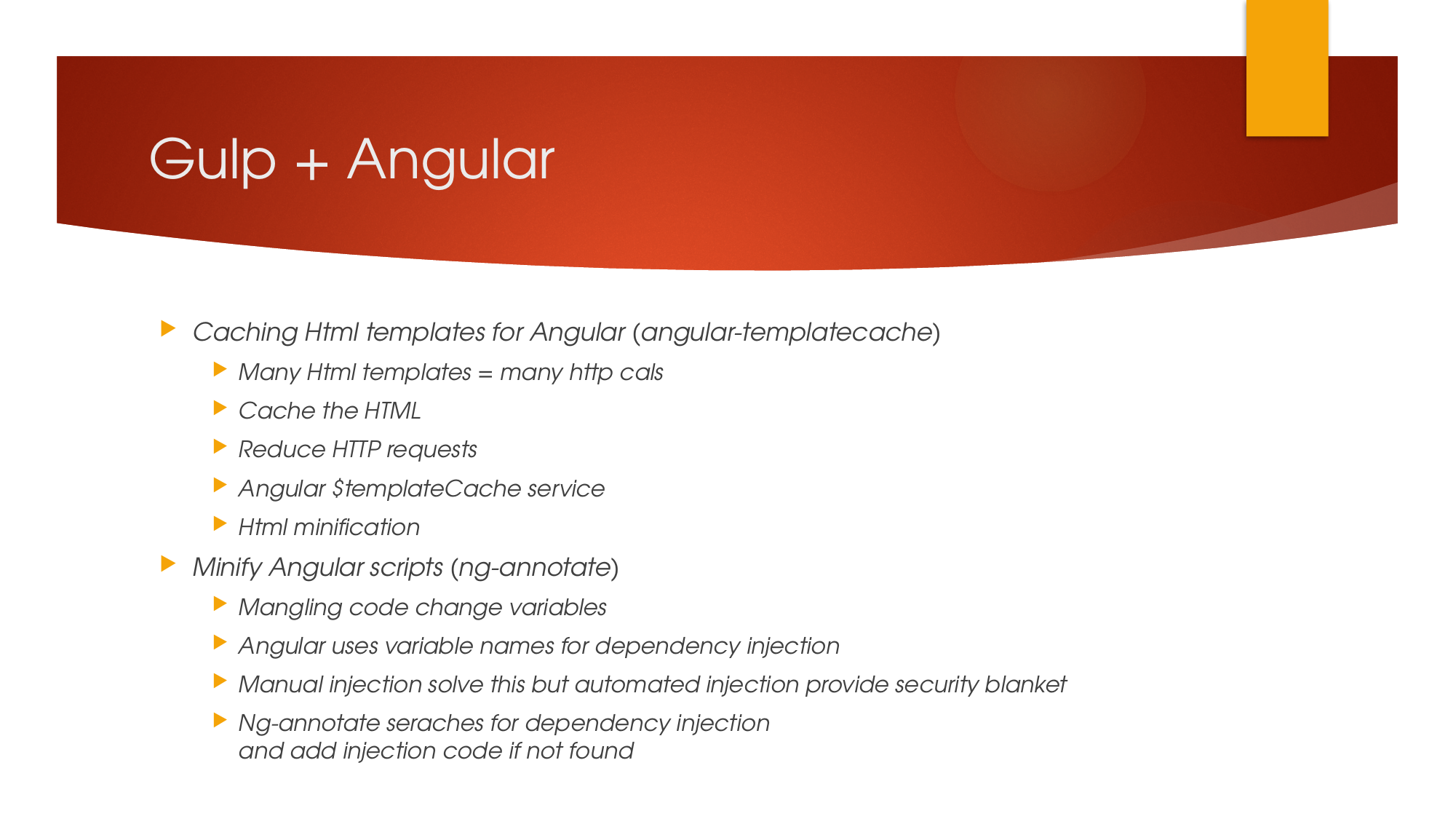

# Gulp + Angular
Caching Html templates for Angular (angular-templatecache)
Many Html templates = many http cals
Cache the HTML
Reduce HTTP requests
Angular $templateCache service
Html minification
Minify Angular scripts (ng-annotate)
Mangling code change variables
Angular uses variable names for dependency injection
Manual injection solve this but automated injection provide security blanket
Ng-annotate seraches for dependency injection
and add injection code if not found